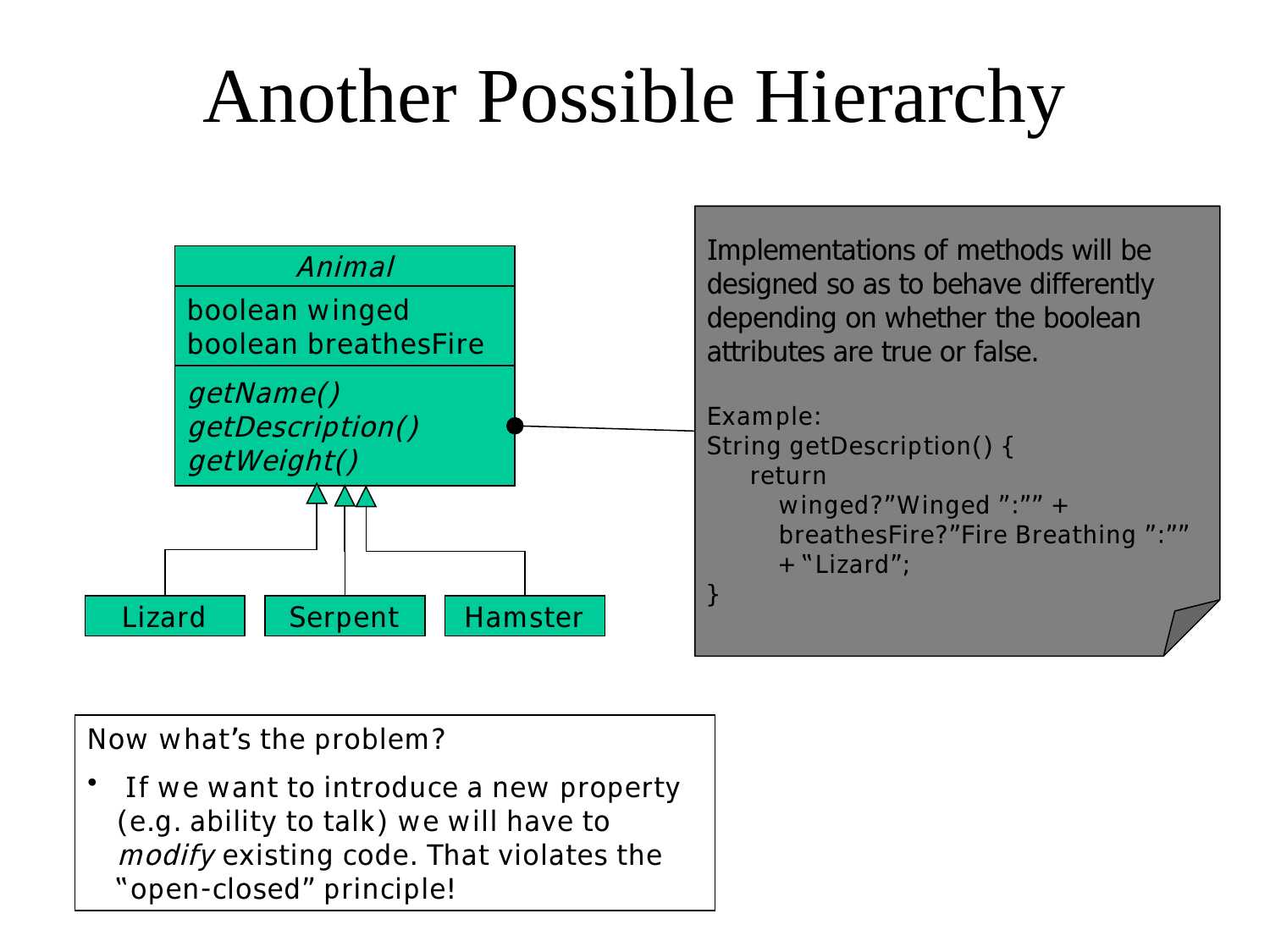

# Another Possible Hierarchy

Implementations of methods will be designed so as to behave differently depending on whether the boolean attributes are true or false.

Example:
String getDescription() {
      return
          winged?”Winged ”:”” +
          breathesFire?”Fire Breathing ”:””
         + “Lizard”;
}
Animal
boolean winged
boolean breathesFire
getName()
getDescription()
getWeight()

Lizard
Serpent
Hamster
Now what’s the problem?
 If we want to introduce a new property (e.g. ability to talk) we will have to modify existing code. That violates the “open-closed” principle!